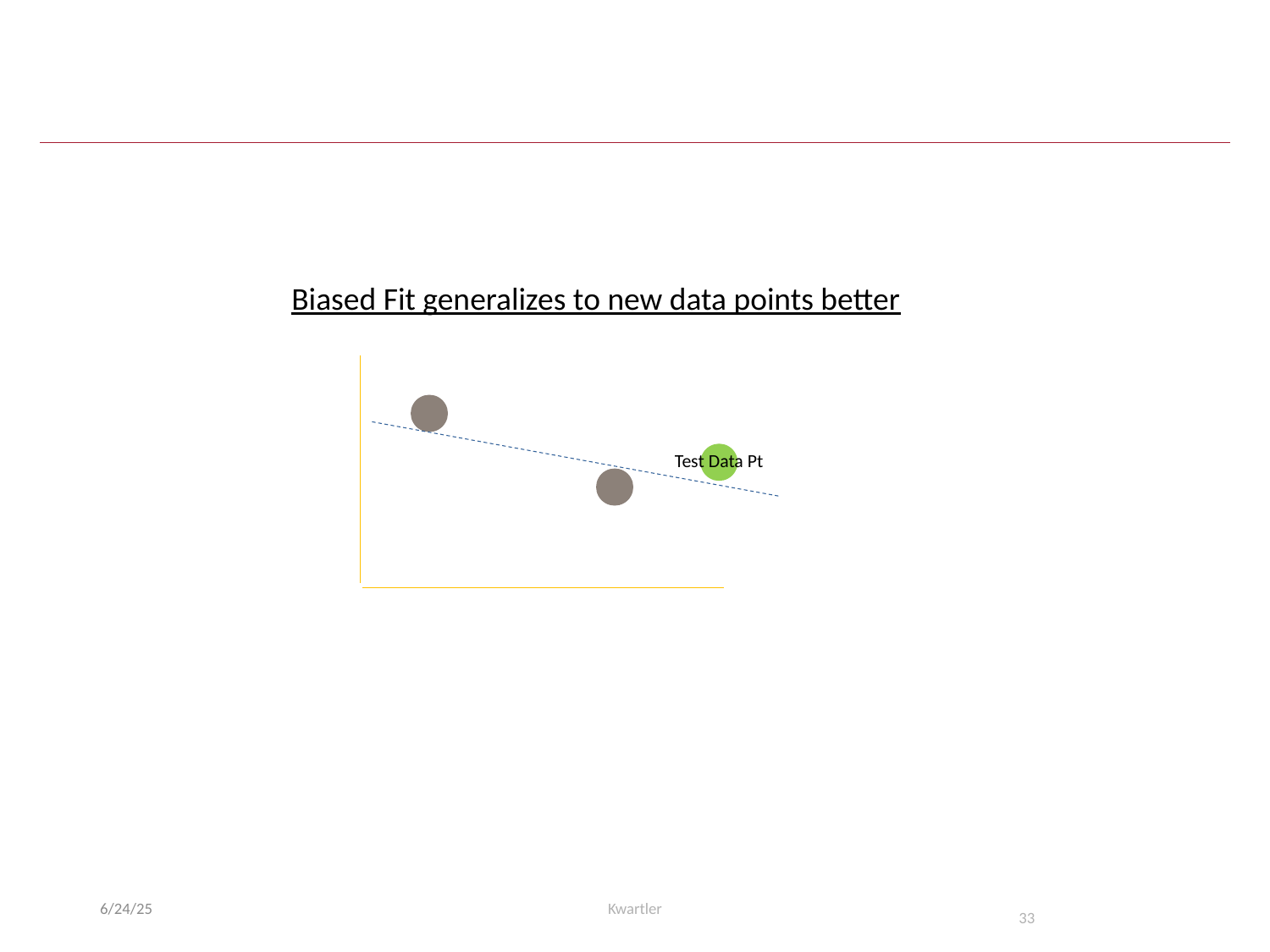

#
Biased Fit generalizes to new data points better

Test Data Pt

6/24/25
Kwartler
33